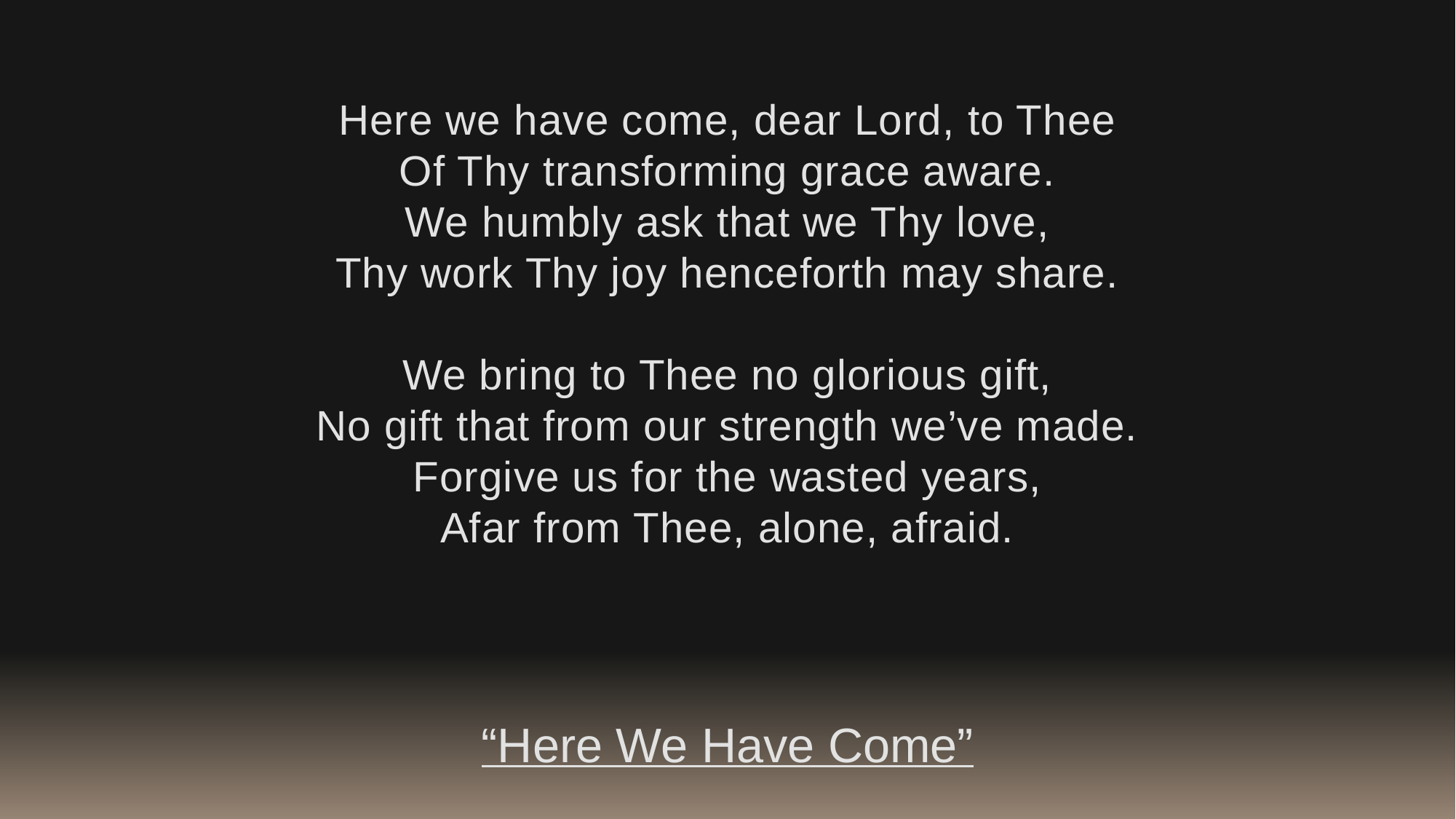

Here we have come, dear Lord, to Thee
Of Thy transforming grace aware.
We humbly ask that we Thy love,
Thy work Thy joy henceforth may share.

We bring to Thee no glorious gift,
No gift that from our strength we’ve made.
Forgive us for the wasted years,
Afar from Thee, alone, afraid.

“Here We Have Come”